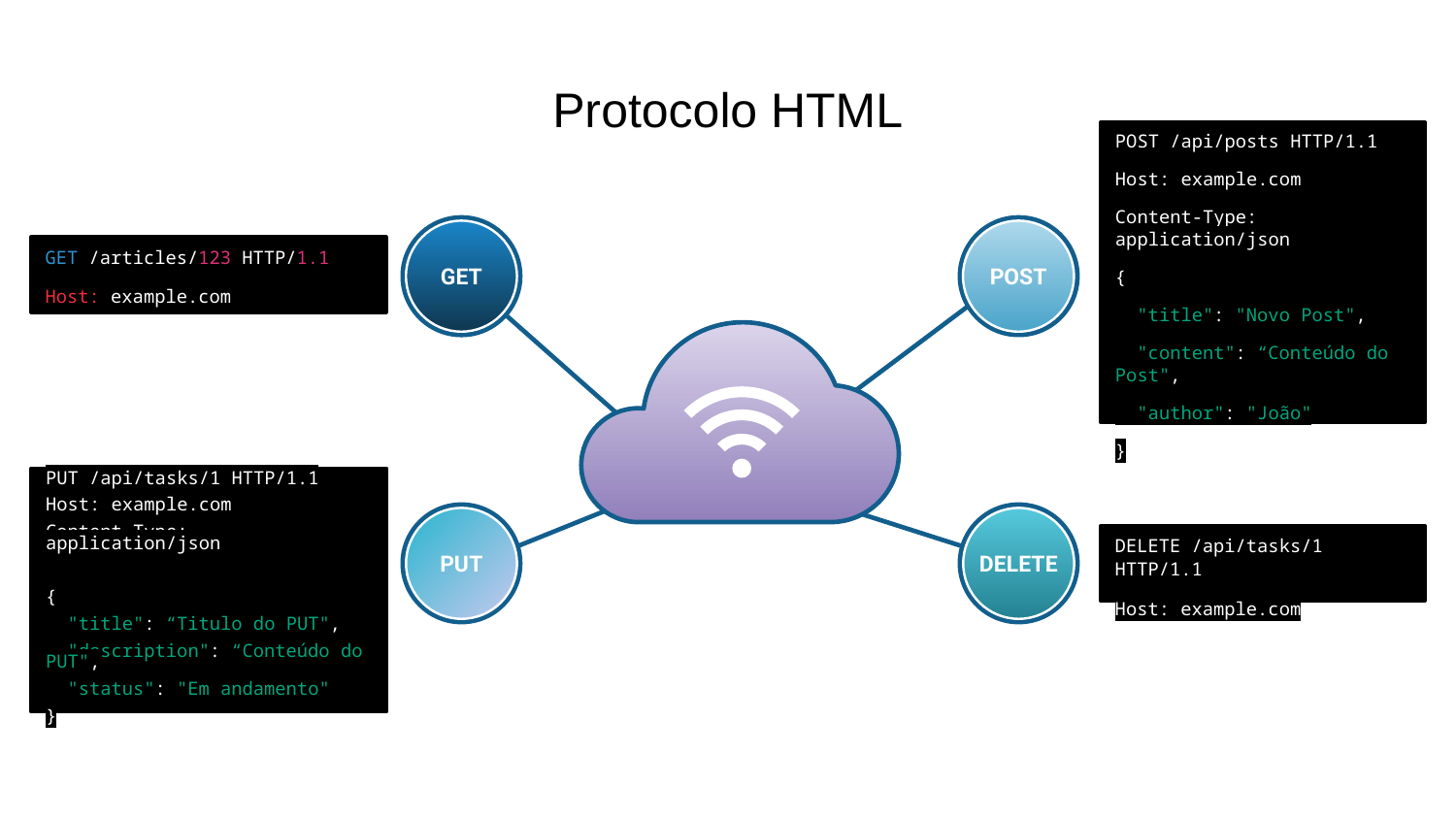

# Protocolo HTML
POST /api/posts HTTP/1.1
Host: example.com
Content-Type: application/json
{
  "title": "Novo Post",
  "content": “Conteúdo do Post",
  "author": "João"
}

GET
POST
GET /articles/123 HTTP/1.1
Host: example.com

PUT /api/tasks/1 HTTP/1.1
Host: example.com
Content-Type: application/json

{
  "title": “Titulo do PUT",
  "description": “Conteúdo do PUT",
  "status": "Em andamento"
}

PUT

DELETE
DELETE /api/tasks/1 HTTP/1.1
Host: example.com